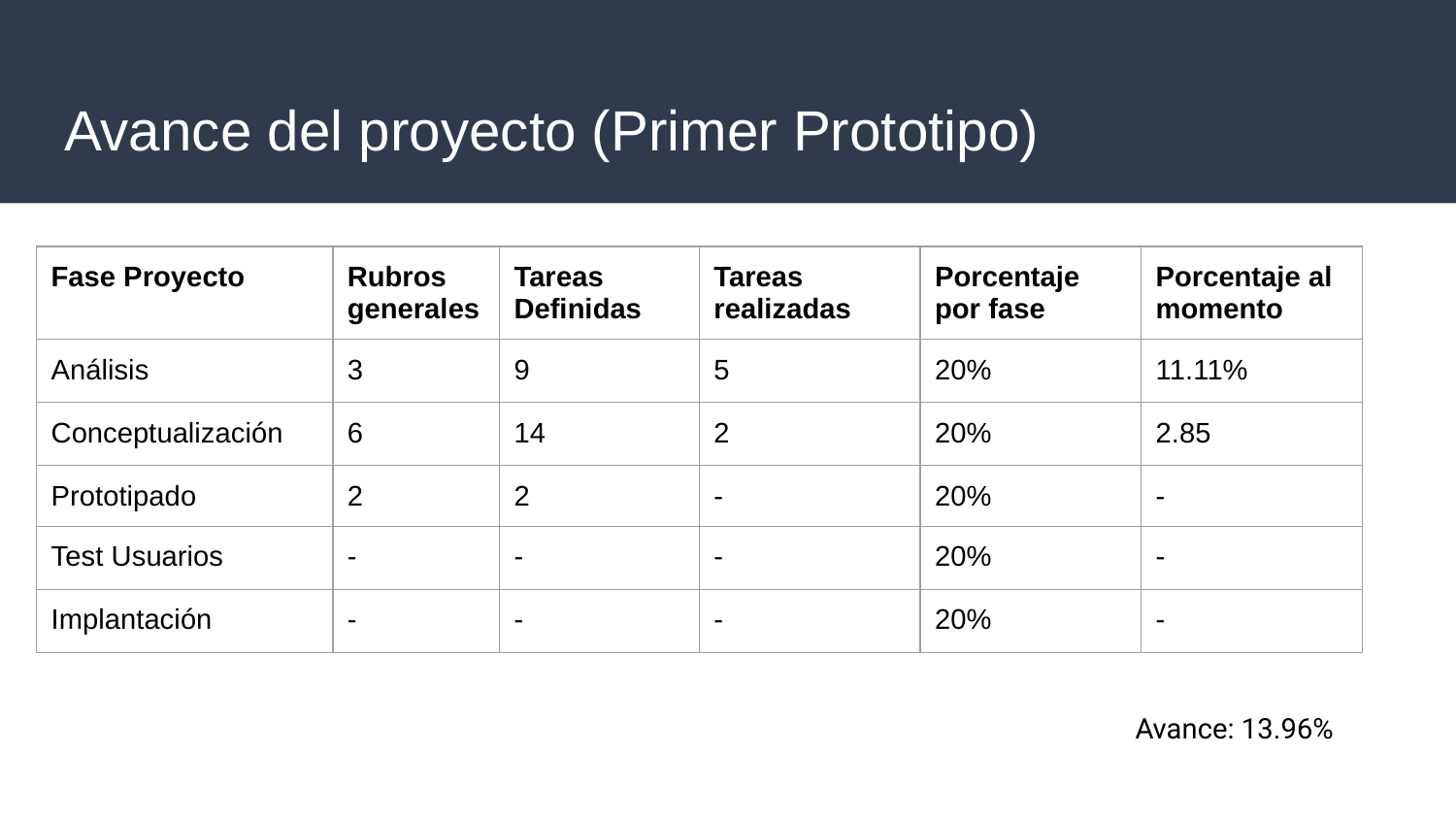

# Avance del proyecto (Primer Prototipo)
| Fase Proyecto | Rubros generales | Tareas Definidas | Tareas realizadas | Porcentaje por fase | Porcentaje al momento |
| --- | --- | --- | --- | --- | --- |
| Análisis | 3 | 9 | 5 | 20% | 11.11% |
| Conceptualización | 6 | 14 | 2 | 20% | 2.85 |
| Prototipado | 2 | 2 | - | 20% | - |
| Test Usuarios | - | - | - | 20% | - |
| Implantación | - | - | - | 20% | - |
Avance: 13.96%